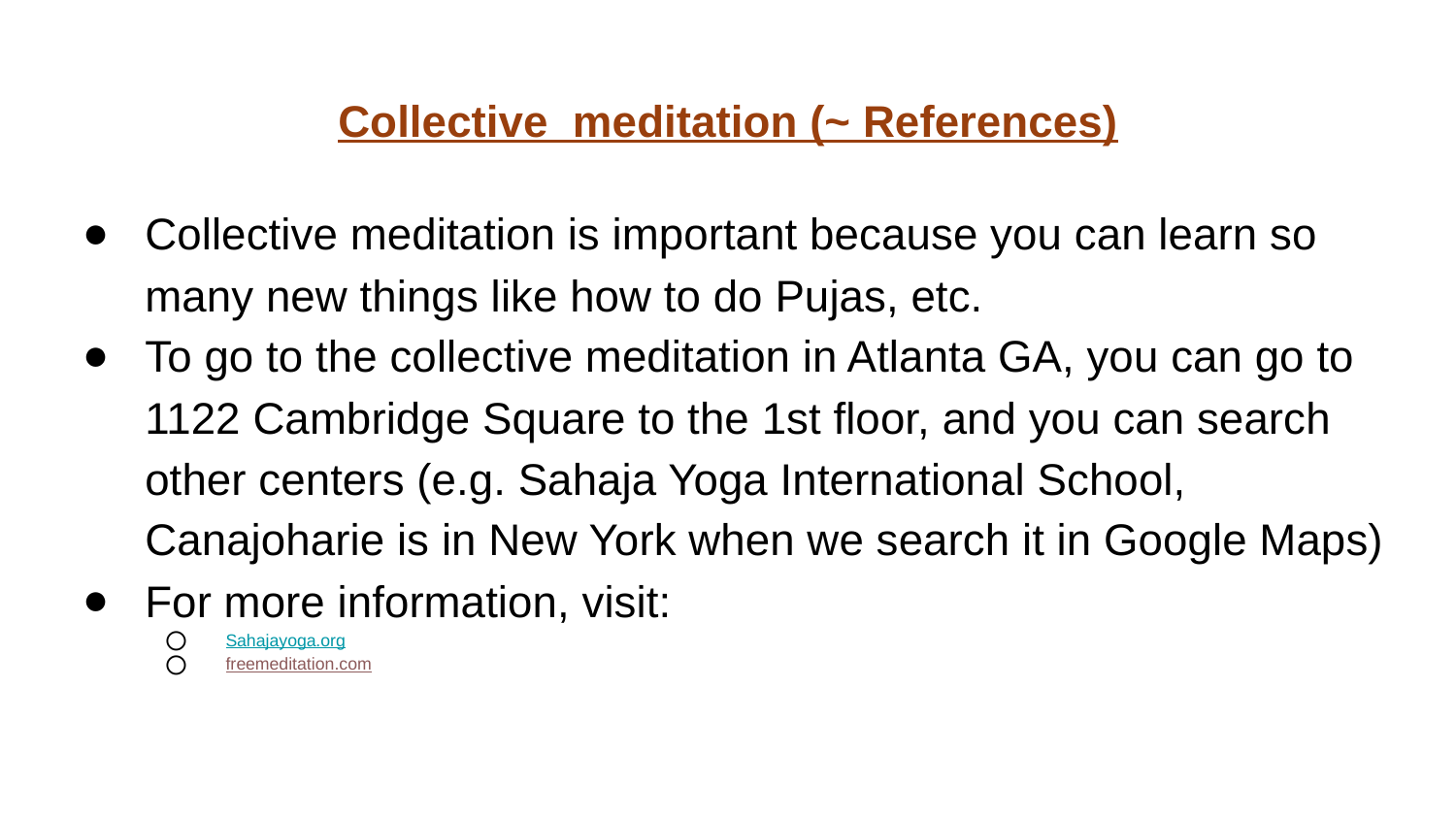

# Collective  meditation (~ References)

Collective meditation is important because you can learn so many new things like how to do Pujas, etc.
To go to the collective meditation in Atlanta GA, you can go to 1122 Cambridge Square to the 1st floor, and you can search other centers (e.g. Sahaja Yoga International School, Canajoharie is in New York when we search it in Google Maps)
For more information, visit:
Sahajayoga.org
freemeditation.com